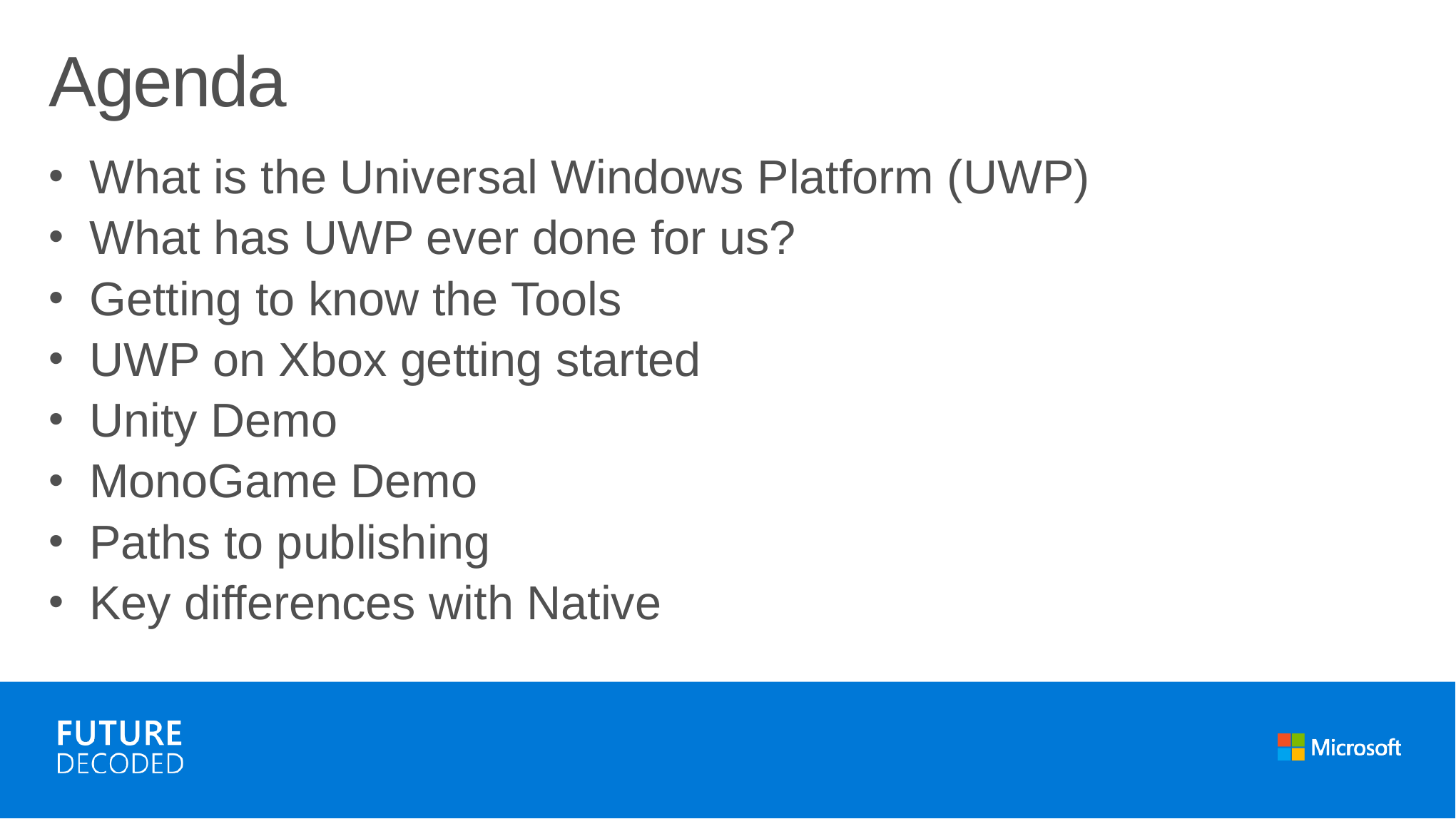

# Agenda
What is the Universal Windows Platform (UWP)
What has UWP ever done for us?
Getting to know the Tools
UWP on Xbox getting started
Unity Demo
MonoGame Demo
Paths to publishing
Key differences with Native